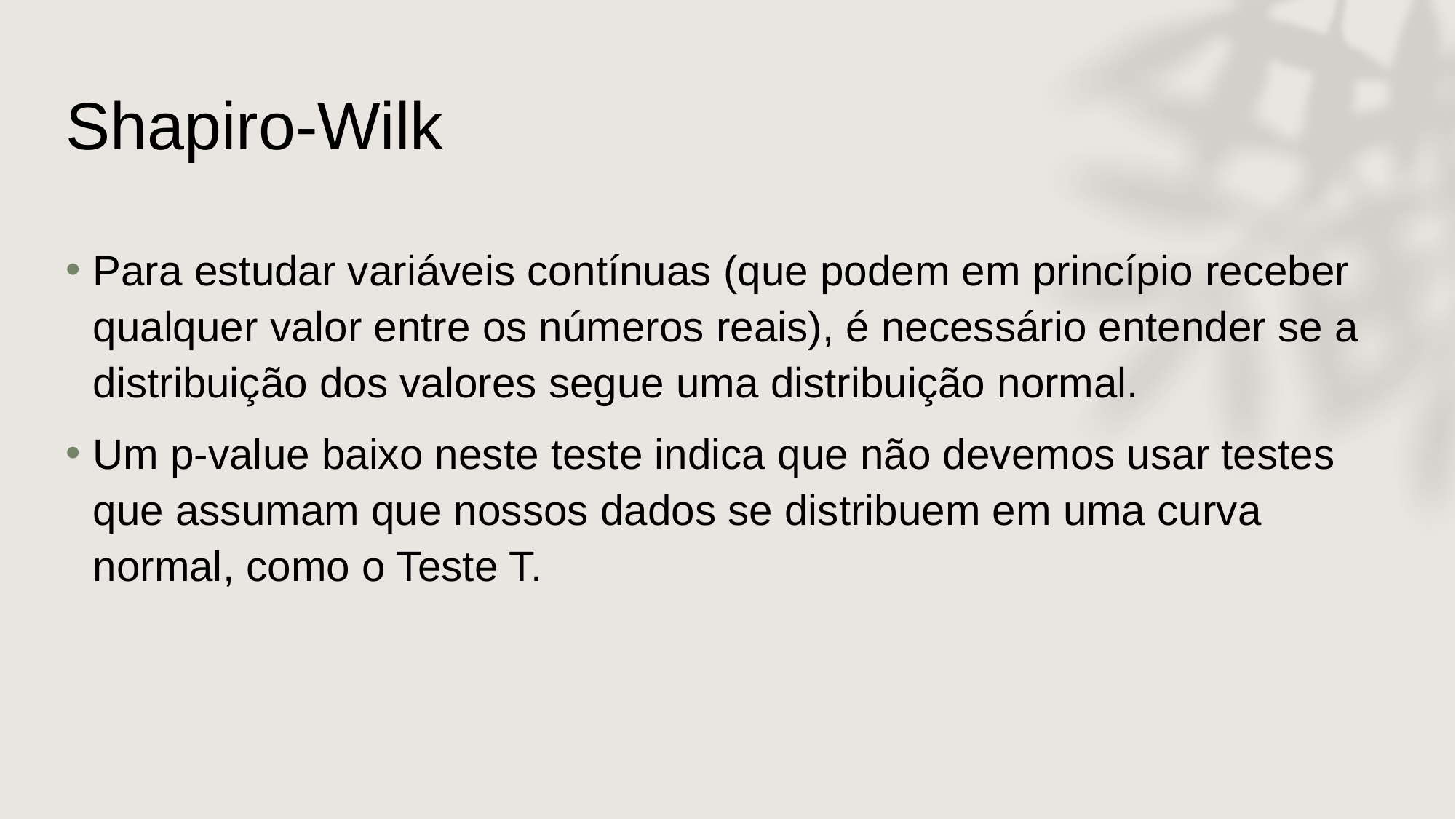

# Shapiro-Wilk
Para estudar variáveis contínuas (que podem em princípio receber qualquer valor entre os números reais), é necessário entender se a distribuição dos valores segue uma distribuição normal.
Um p-value baixo neste teste indica que não devemos usar testes que assumam que nossos dados se distribuem em uma curva normal, como o Teste T.